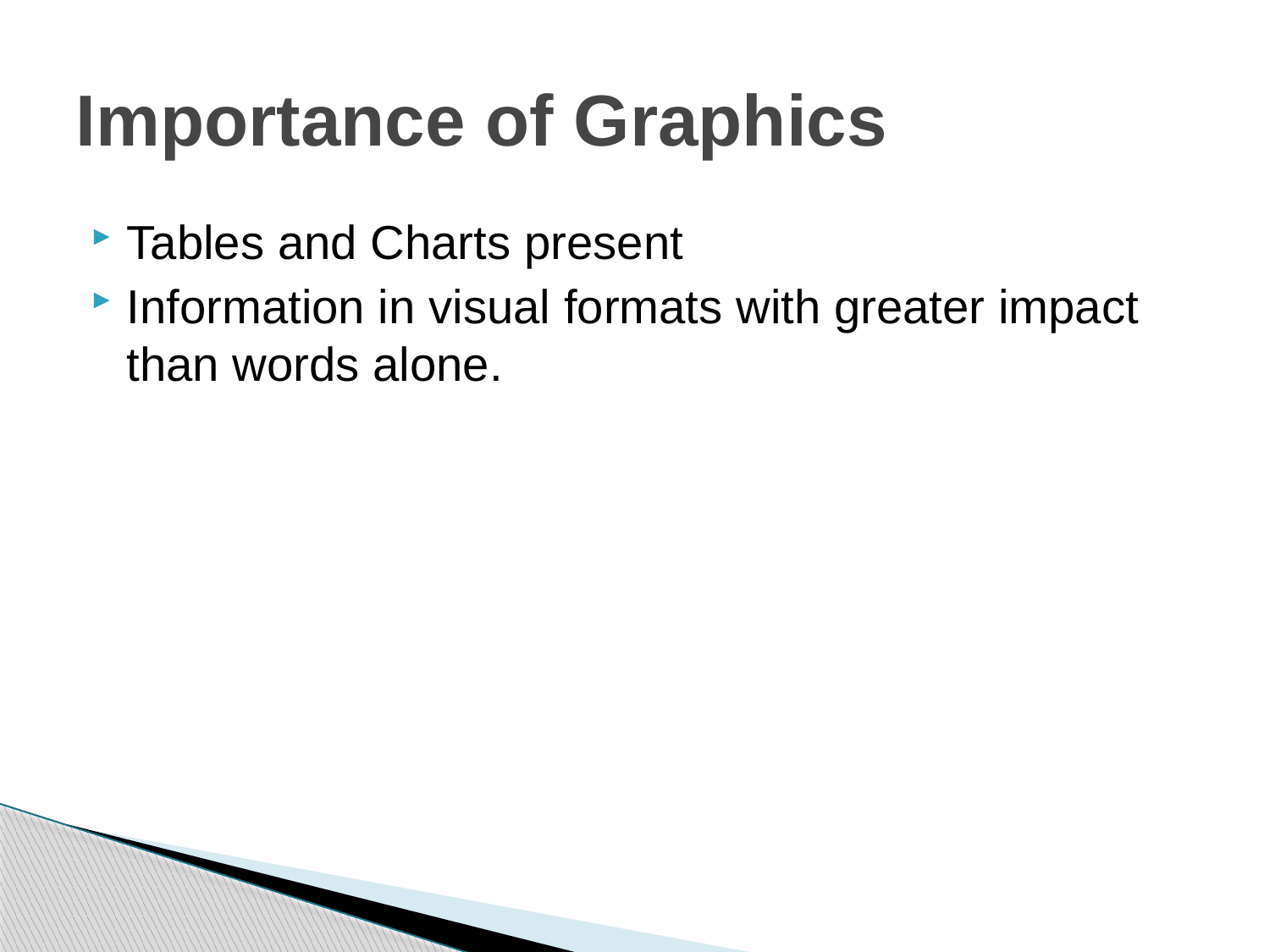

# Importance of Graphics
Tables and Charts present
Information in visual formats with greater impact than words alone.